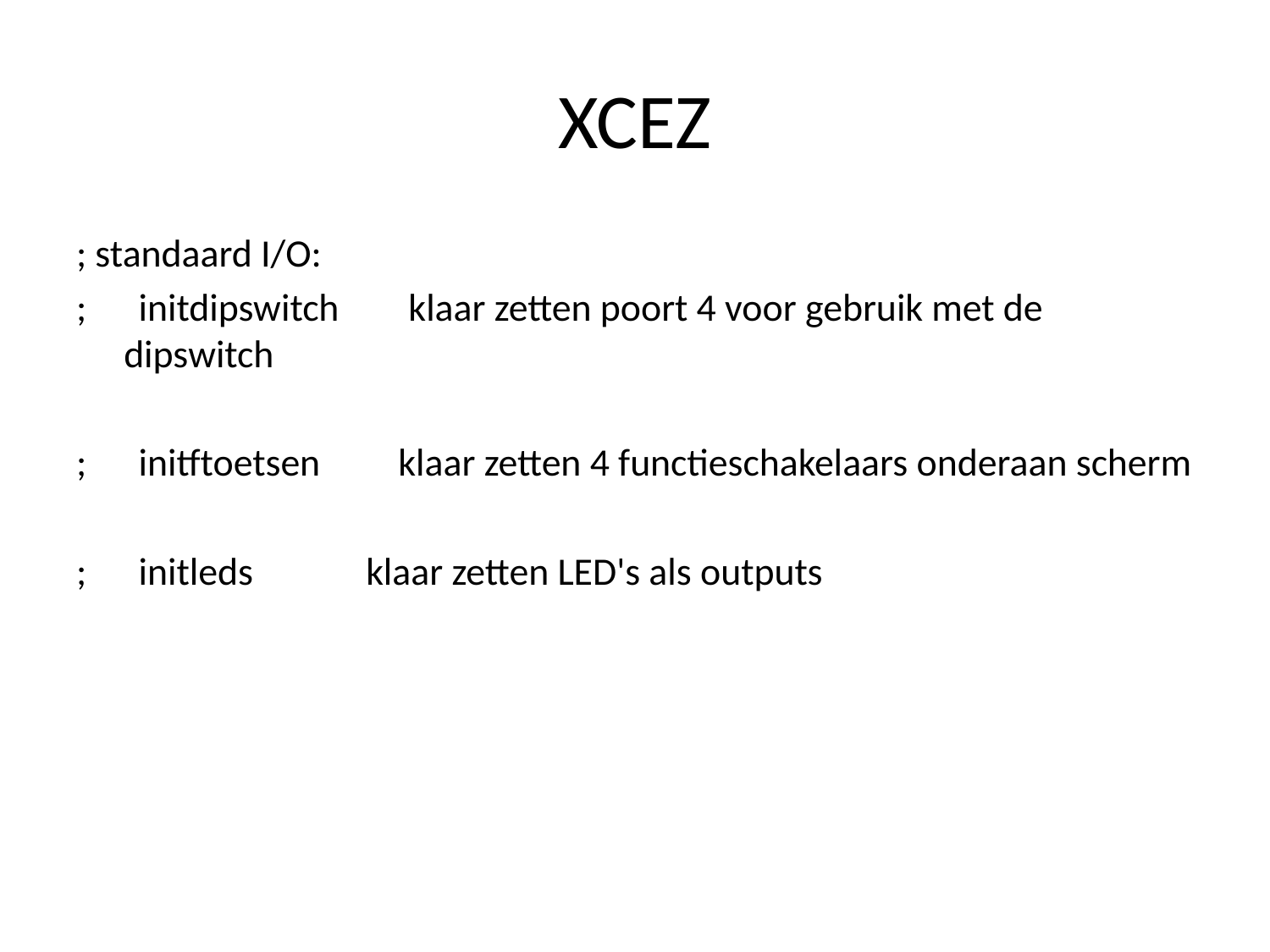

# XCEZ
; standaard I/O:
;      initdipswitch        klaar zetten poort 4 voor gebruik met de dipswitch

;      initftoetsen         klaar zetten 4 functieschakelaars onderaan scherm

;      initleds             klaar zetten LED's als outputs